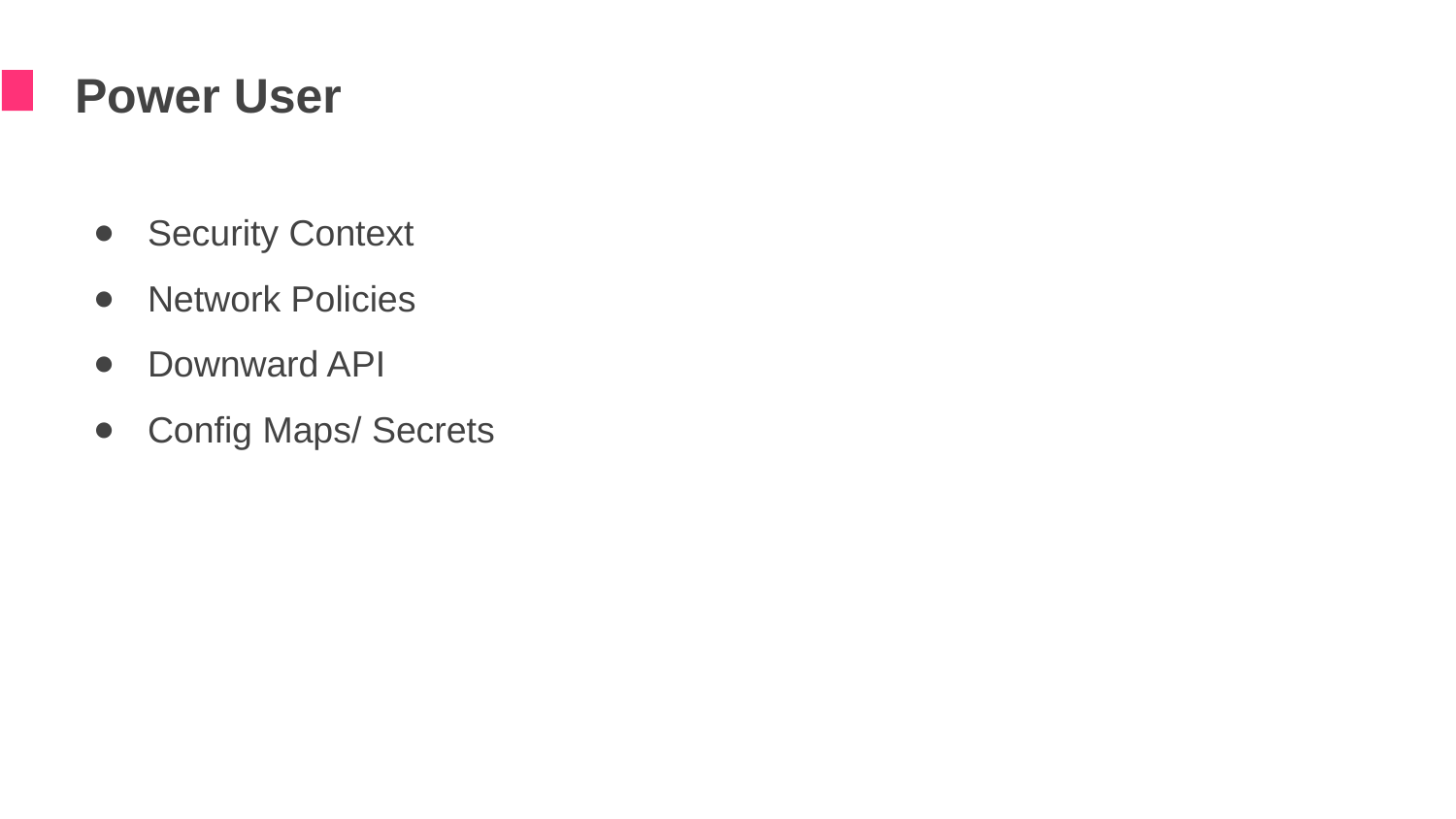

Power User

Security Context
Network Policies
Downward API
Config Maps/ Secrets